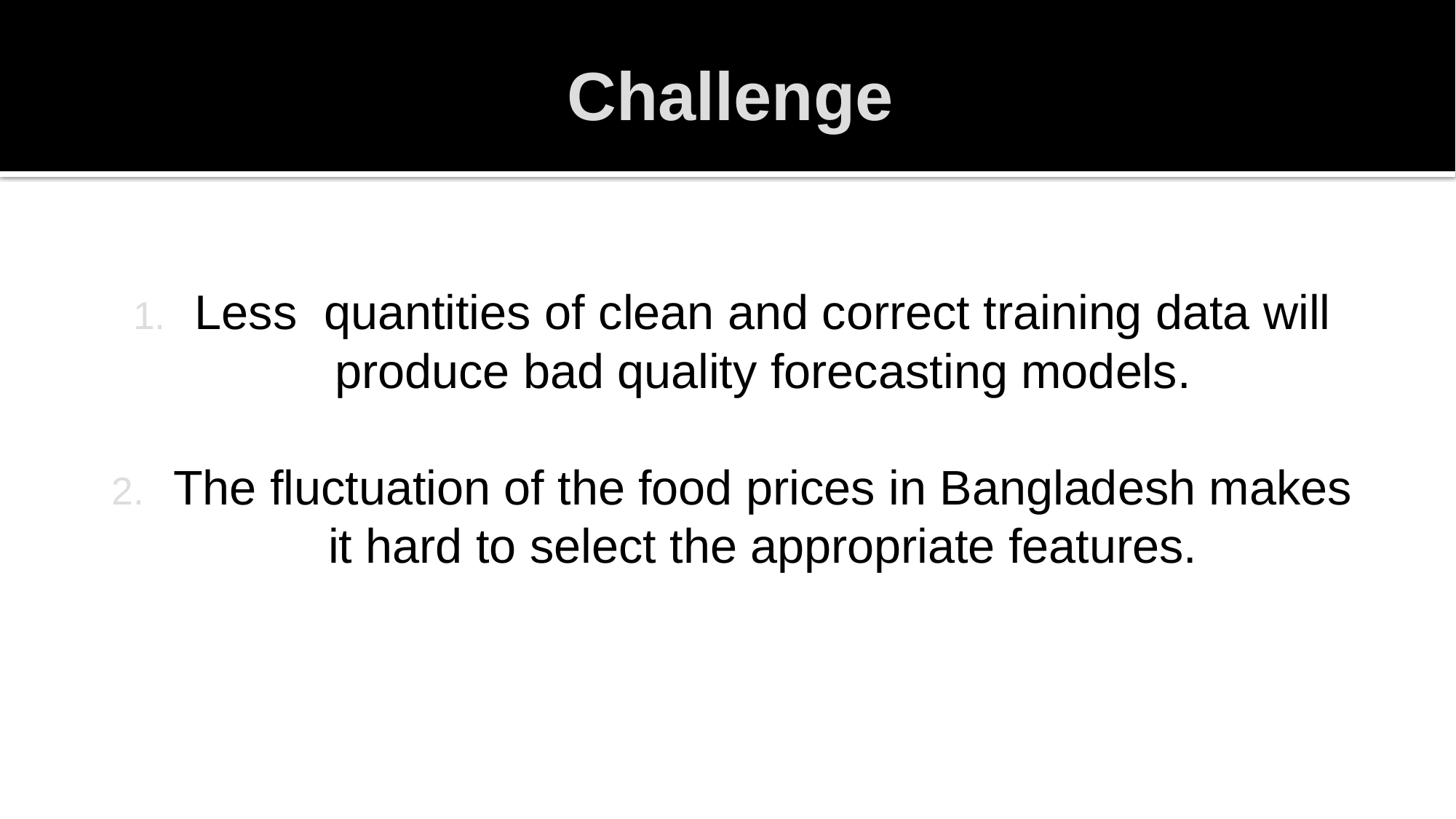

# Challenge

Less  quantities of clean and correct training data will produce bad quality forecasting models.

The fluctuation of the food prices in Bangladesh makes it hard to select the appropriate features.